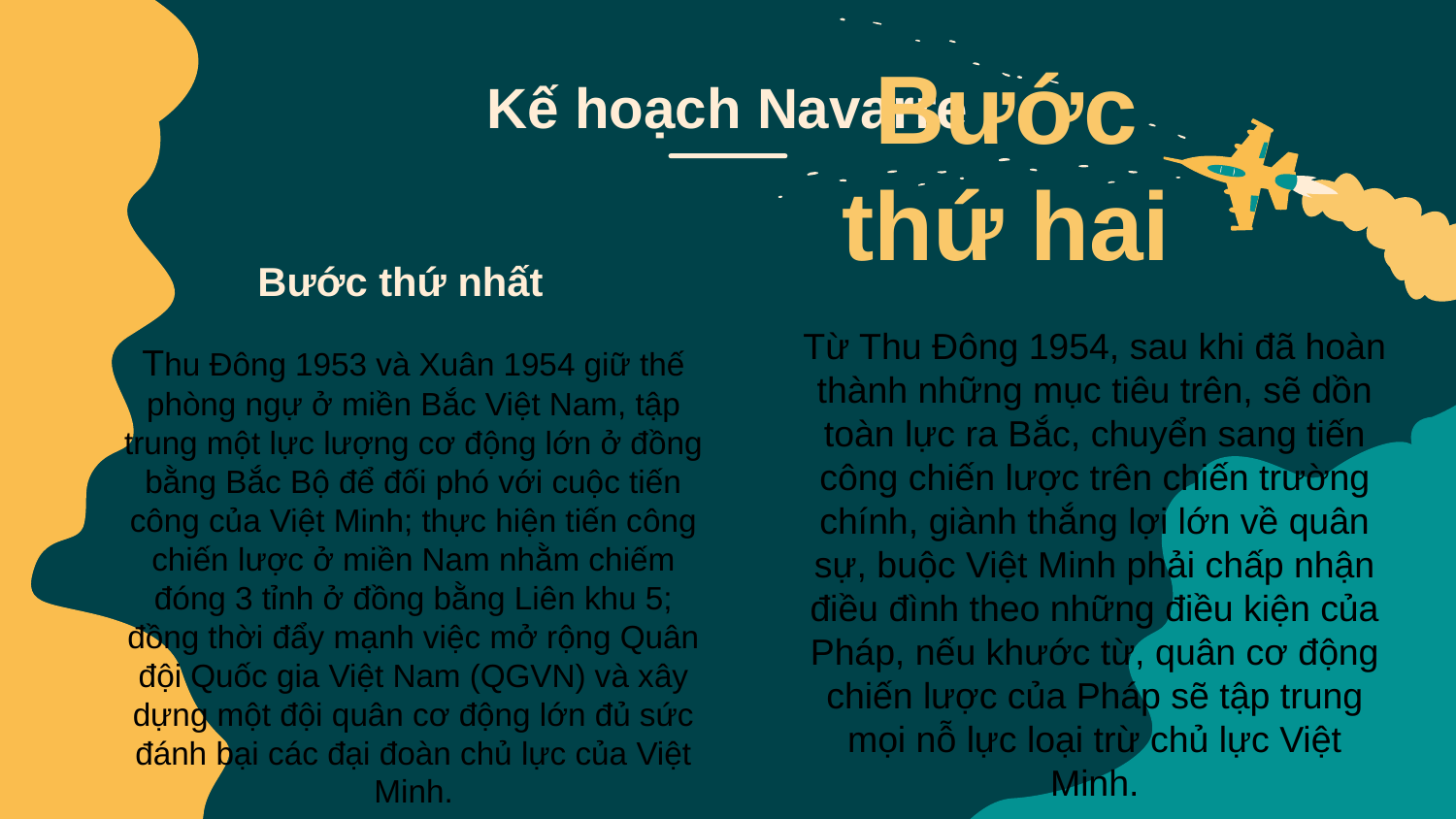

# Kế hoạch Navarre

Bước thứ nhất
Bước thứ hai
Từ Thu Đông 1954, sau khi đã hoàn thành những mục tiêu trên, sẽ dồn toàn lực ra Bắc, chuyển sang tiến công chiến lược trên chiến trường chính, giành thắng lợi lớn về quân sự, buộc Việt Minh phải chấp nhận điều đình theo những điều kiện của Pháp, nếu khước từ, quân cơ động chiến lược của Pháp sẽ tập trung mọi nỗ lực loại trừ chủ lực Việt Minh.
Thu Đông 1953 và Xuân 1954 giữ thế phòng ngự ở miền Bắc Việt Nam, tập trung một lực lượng cơ động lớn ở đồng bằng Bắc Bộ để đối phó với cuộc tiến công của Việt Minh; thực hiện tiến công chiến lược ở miền Nam nhằm chiếm đóng 3 tỉnh ở đồng bằng Liên khu 5; đồng thời đẩy mạnh việc mở rộng Quân đội Quốc gia Việt Nam (QGVN) và xây dựng một đội quân cơ động lớn đủ sức đánh bại các đại đoàn chủ lực của Việt Minh.